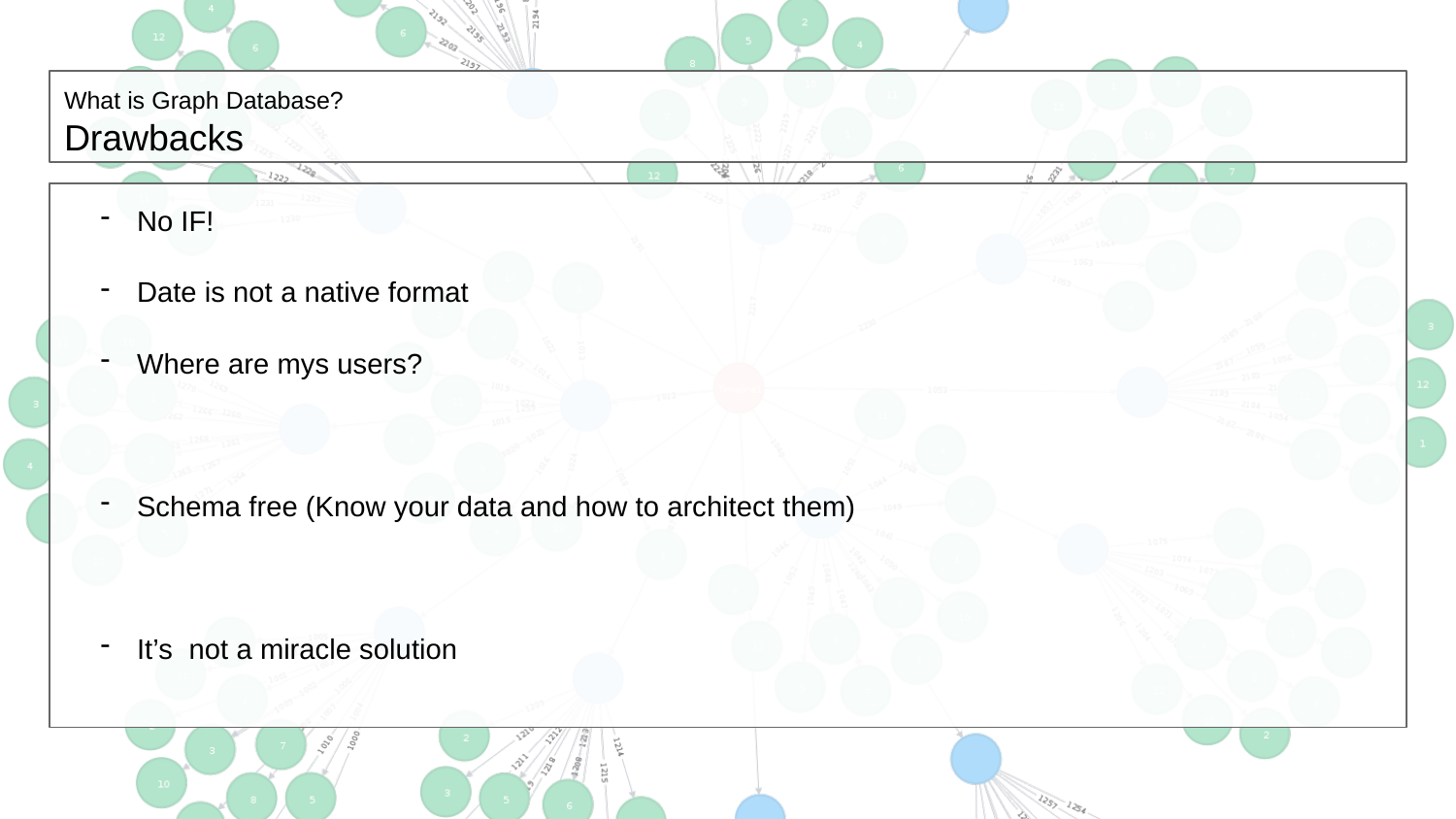

# What is Graph Database?
Drawbacks
No IF!
Date is not a native format
Where are mys users?

Schema free (Know your data and how to architect them)

It’s  not a miracle solution